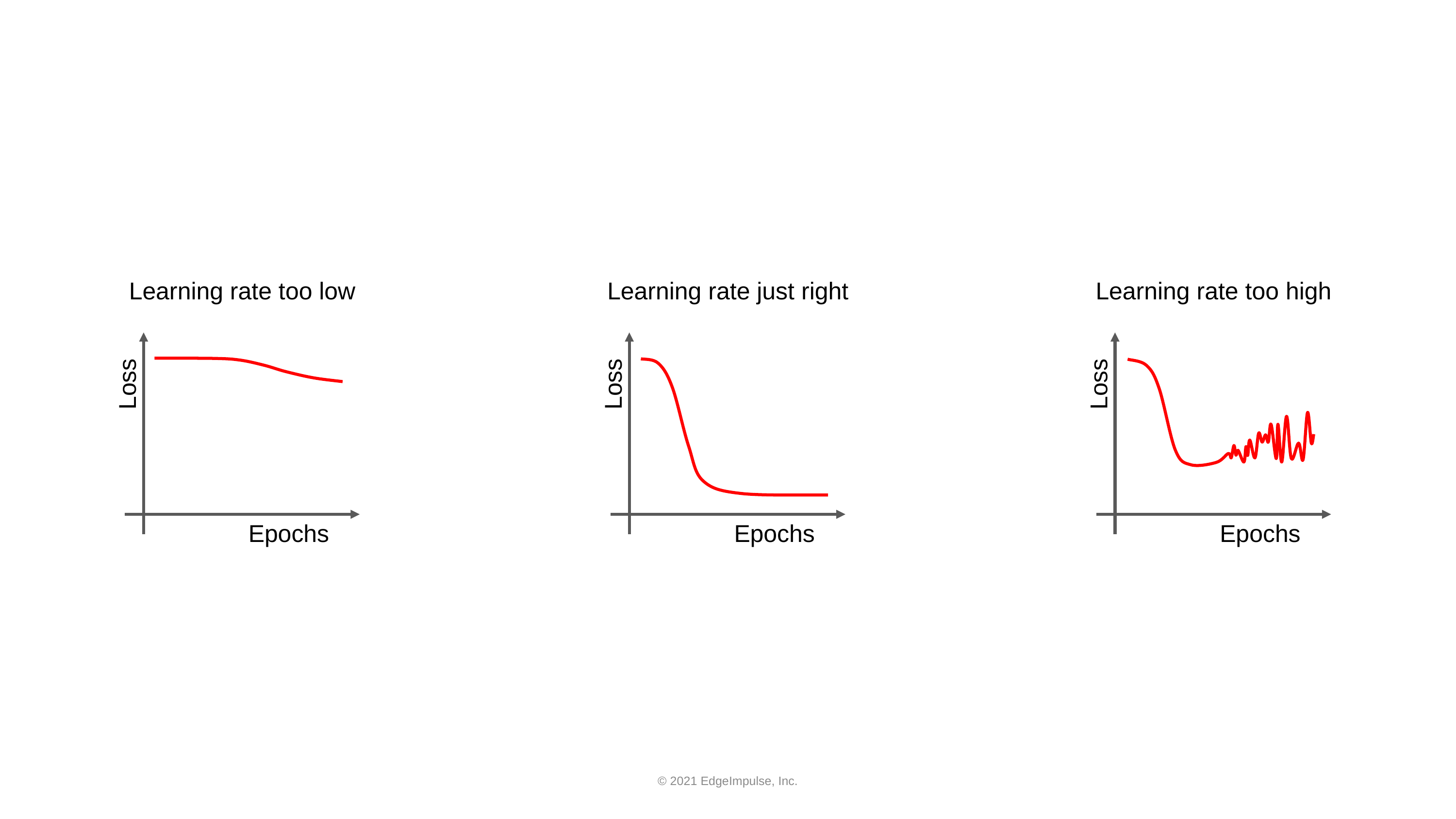

Learning rate too low
Learning rate just right
Learning rate too high

Loss
Loss
Loss
Epochs
Epochs
Epochs
© 2021 EdgeImpulse, Inc.